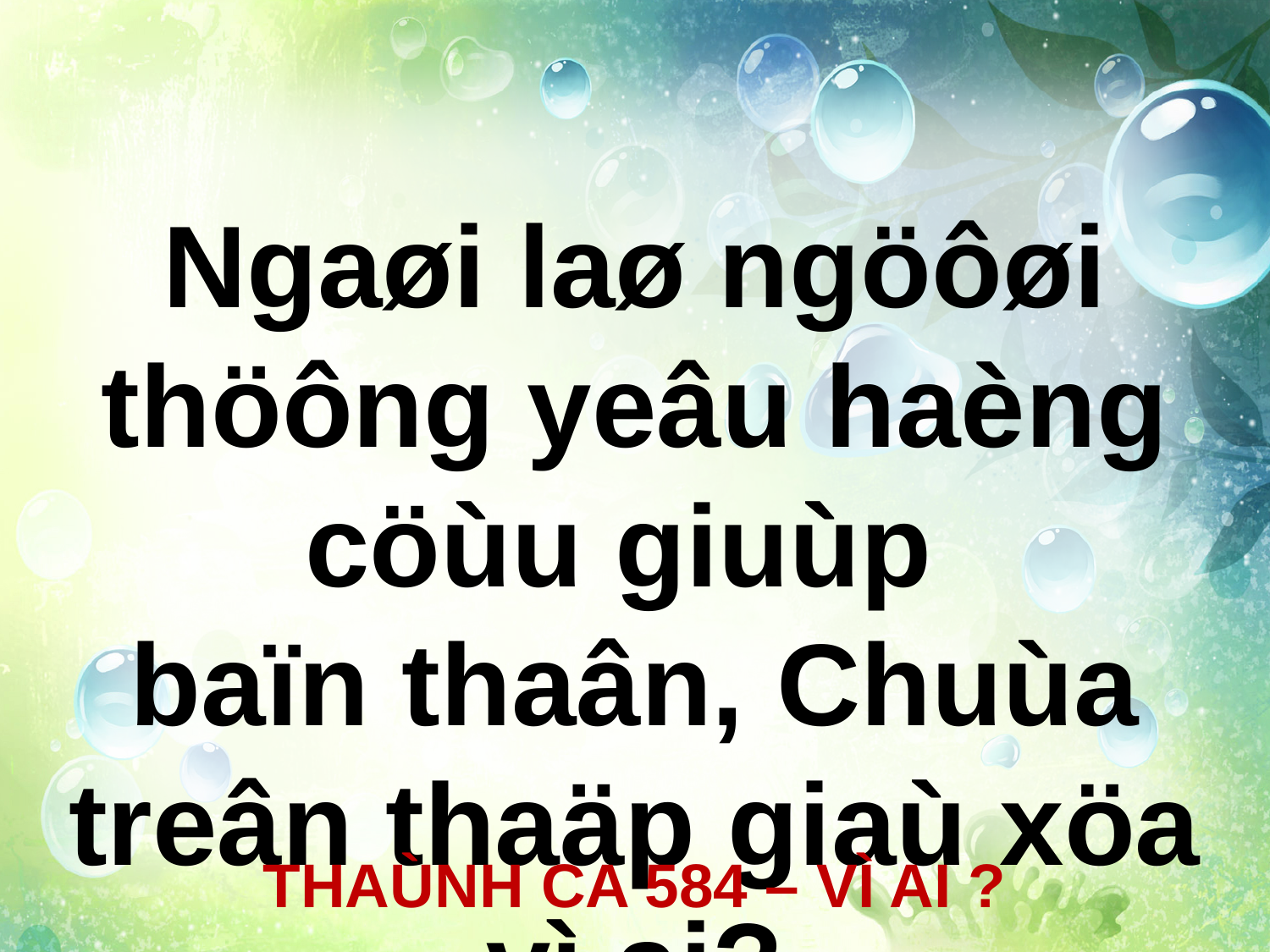

Ngaøi laø ngöôøi thöông yeâu haèng cöùu giuùp
baïn thaân, Chuùa treân thaäp giaù xöa vì ai?
THAÙNH CA 584 – VÌ AI ?